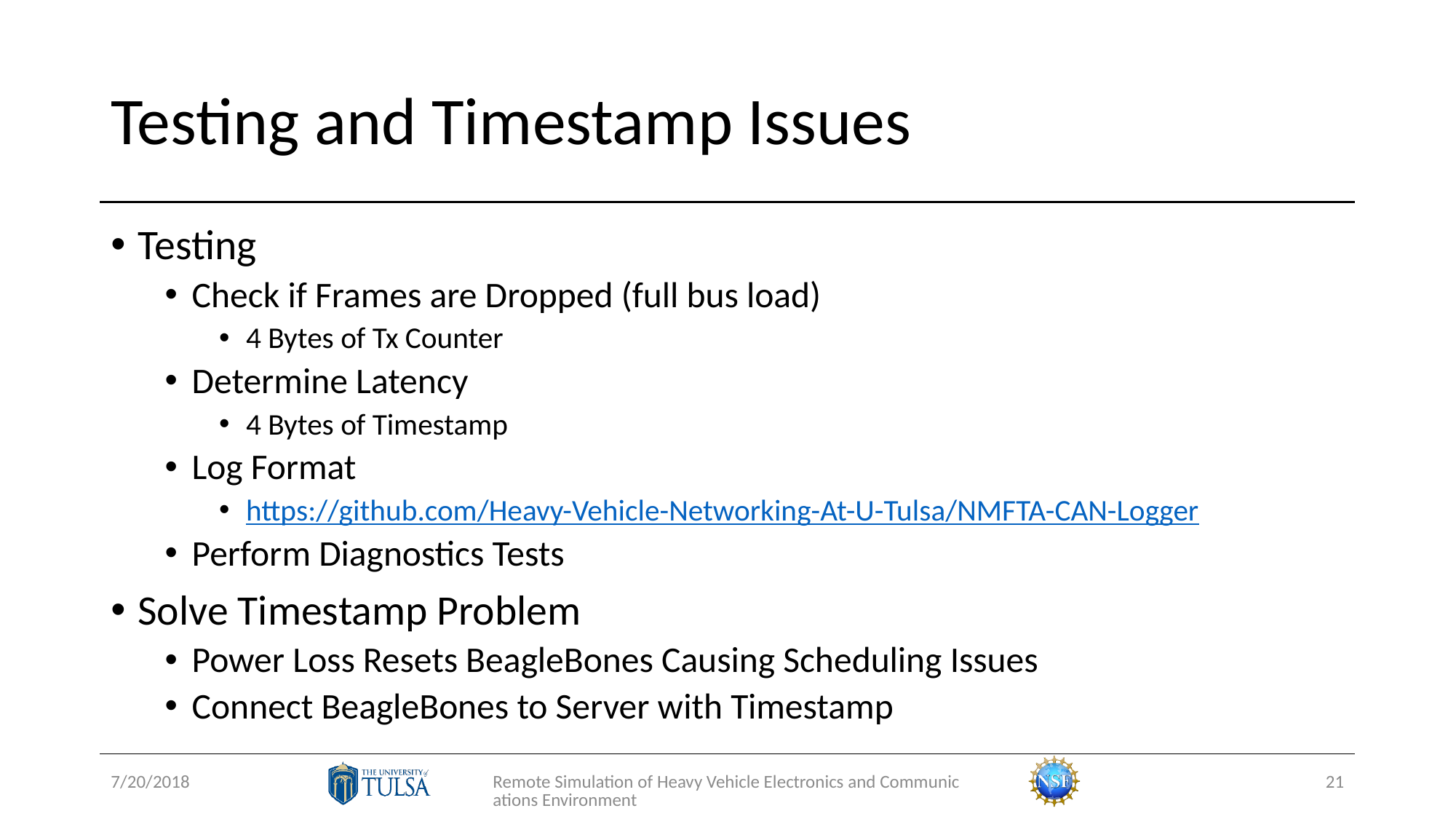

# Testing and Timestamp Issues
Testing
Check if Frames are Dropped (full bus load)
4 Bytes of Tx Counter
Determine Latency
4 Bytes of Timestamp
Log Format
https://github.com/Heavy-Vehicle-Networking-At-U-Tulsa/NMFTA-CAN-Logger
Perform Diagnostics Tests
Solve Timestamp Problem
Power Loss Resets BeagleBones Causing Scheduling Issues
Connect BeagleBones to Server with Timestamp

7/20/2018
Remote Simulation of Heavy Vehicle Electronics and Communications Environment
21